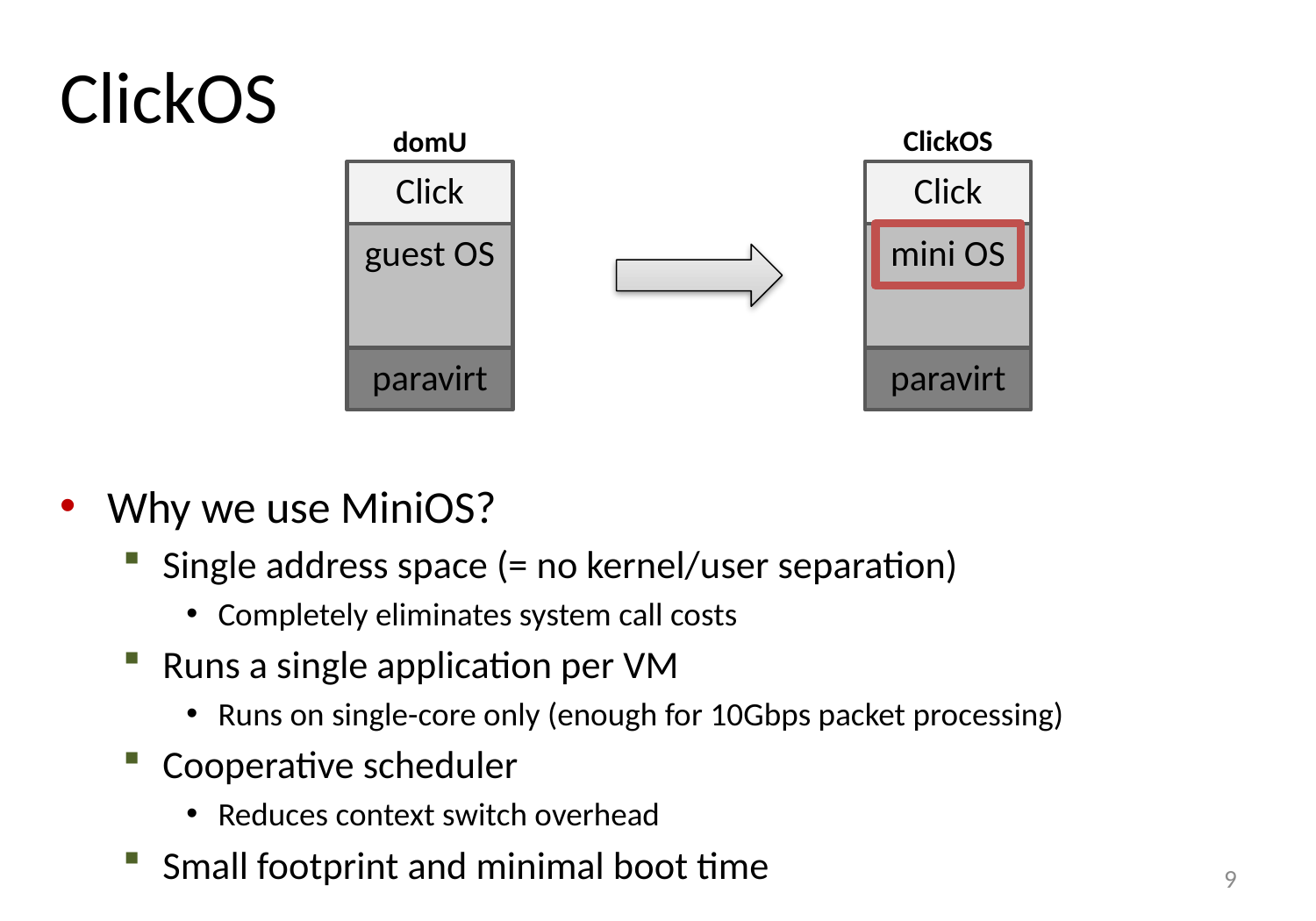

# ClickOS
ClickOS
domU
Click
guest OS
paravirt
Click
mini OS
paravirt

Why we use MiniOS?
Single address space (= no kernel/user separation)
Completely eliminates system call costs
Runs a single application per VM
Runs on single-core only (enough for 10Gbps packet processing)
Cooperative scheduler
Reduces context switch overhead
Small footprint and minimal boot time

9